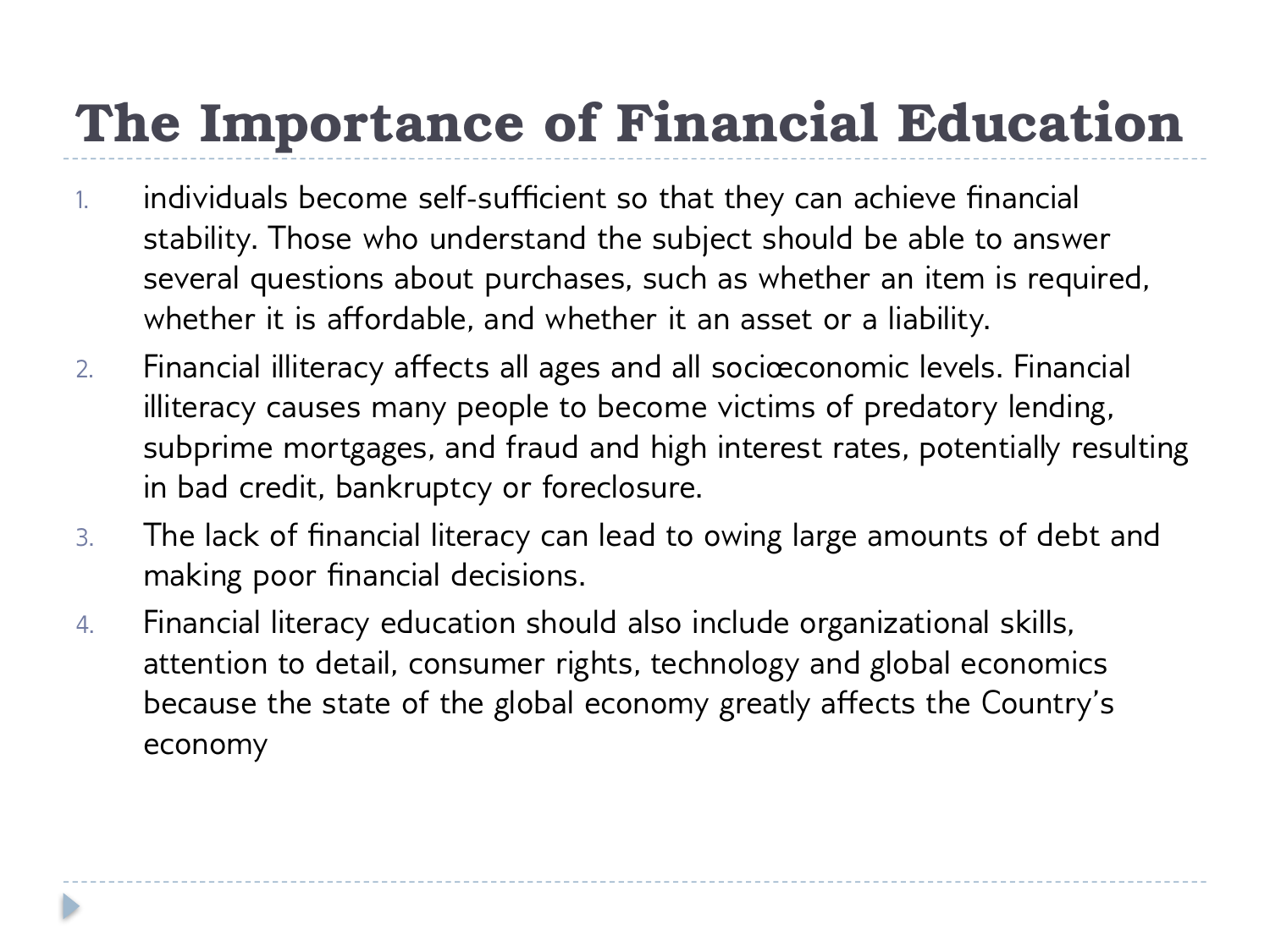

# The Importance of Financial Education
individuals become self-sufficient so that they can achieve financial stability. Those who understand the subject should be able to answer several questions about purchases, such as whether an item is required, whether it is affordable, and whether it an asset or a liability.
Financial illiteracy affects all ages and all socioeconomic levels. Financial illiteracy causes many people to become victims of predatory lending, subprime mortgages, and fraud and high interest rates, potentially resulting in bad credit, bankruptcy or foreclosure.
The lack of financial literacy can lead to owing large amounts of debt and making poor financial decisions.
Financial literacy education should also include organizational skills, attention to detail, consumer rights, technology and global economics because the state of the global economy greatly affects the Country’s economy